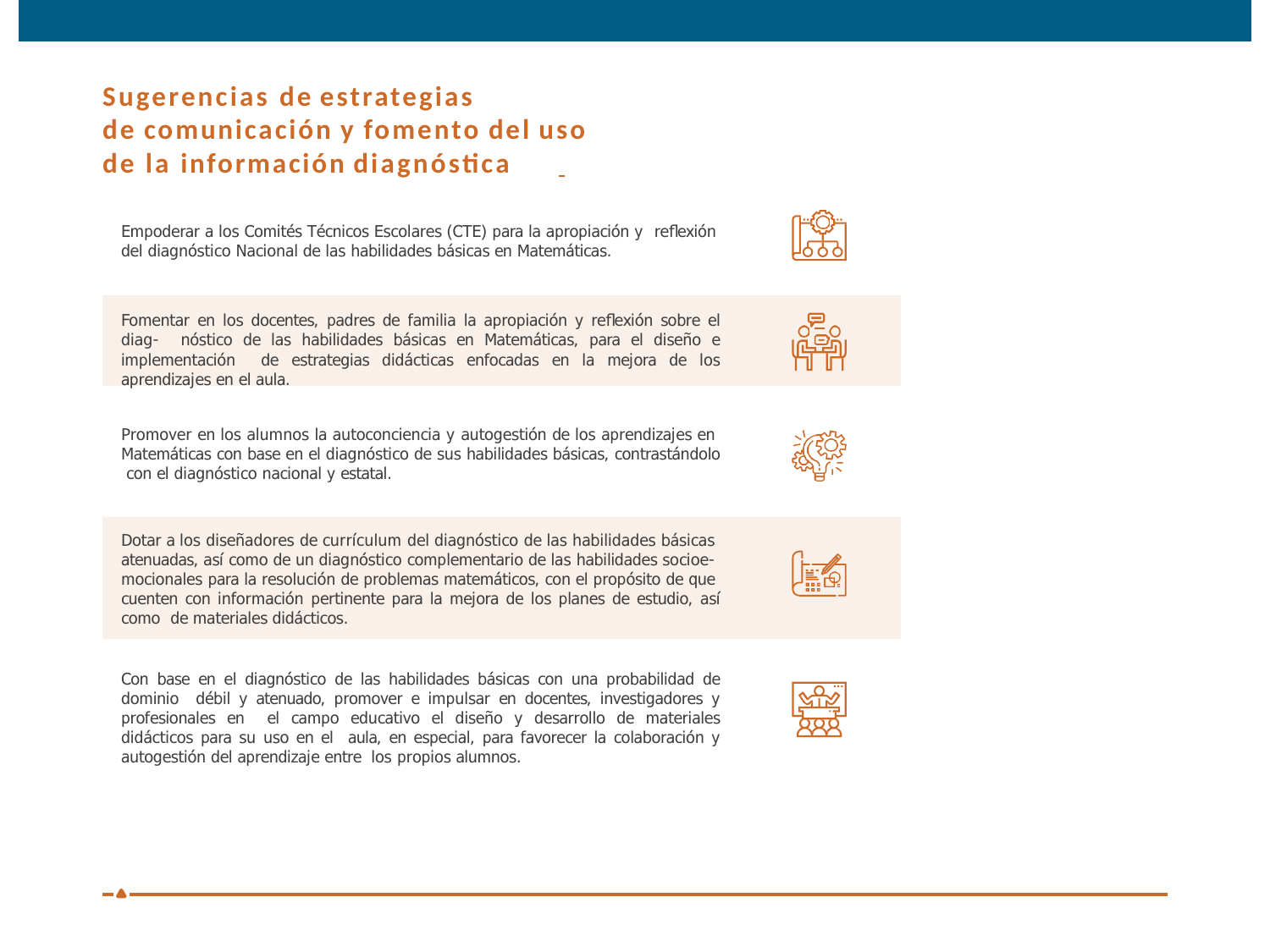

# Sugerencias de estrategias
de comunicación y fomento del uso
de la información diagnóstica

Empoderar a los Comités Técnicos Escolares (CTE) para la apropiación y  reflexión del diagnóstico Nacional de las habilidades básicas en Matemáticas.

Fomentar en los docentes, padres de familia la apropiación y reflexión sobre el diag-  nóstico de las habilidades básicas en Matemáticas, para el diseño e implementación  de estrategias didácticas enfocadas en la mejora de los aprendizajes en el aula.

Promover en los alumnos la autoconciencia y autogestión de los aprendizajes en  Matemáticas con base en el diagnóstico de sus habilidades básicas, contrastándolo  con el diagnóstico nacional y estatal.

Dotar a los diseñadores de currículum del diagnóstico de las habilidades básicas  atenuadas, así como de un diagnóstico complementario de las habilidades socioe-  mocionales para la resolución de problemas matemáticos, con el propósito de que  cuenten con información pertinente para la mejora de los planes de estudio, así como  de materiales didácticos.

Con base en el diagnóstico de las habilidades básicas con una probabilidad de dominio  débil y atenuado, promover e impulsar en docentes, investigadores y profesionales en  el campo educativo el diseño y desarrollo de materiales didácticos para su uso en el  aula, en especial, para favorecer la colaboración y autogestión del aprendizaje entre  los propios alumnos.

18